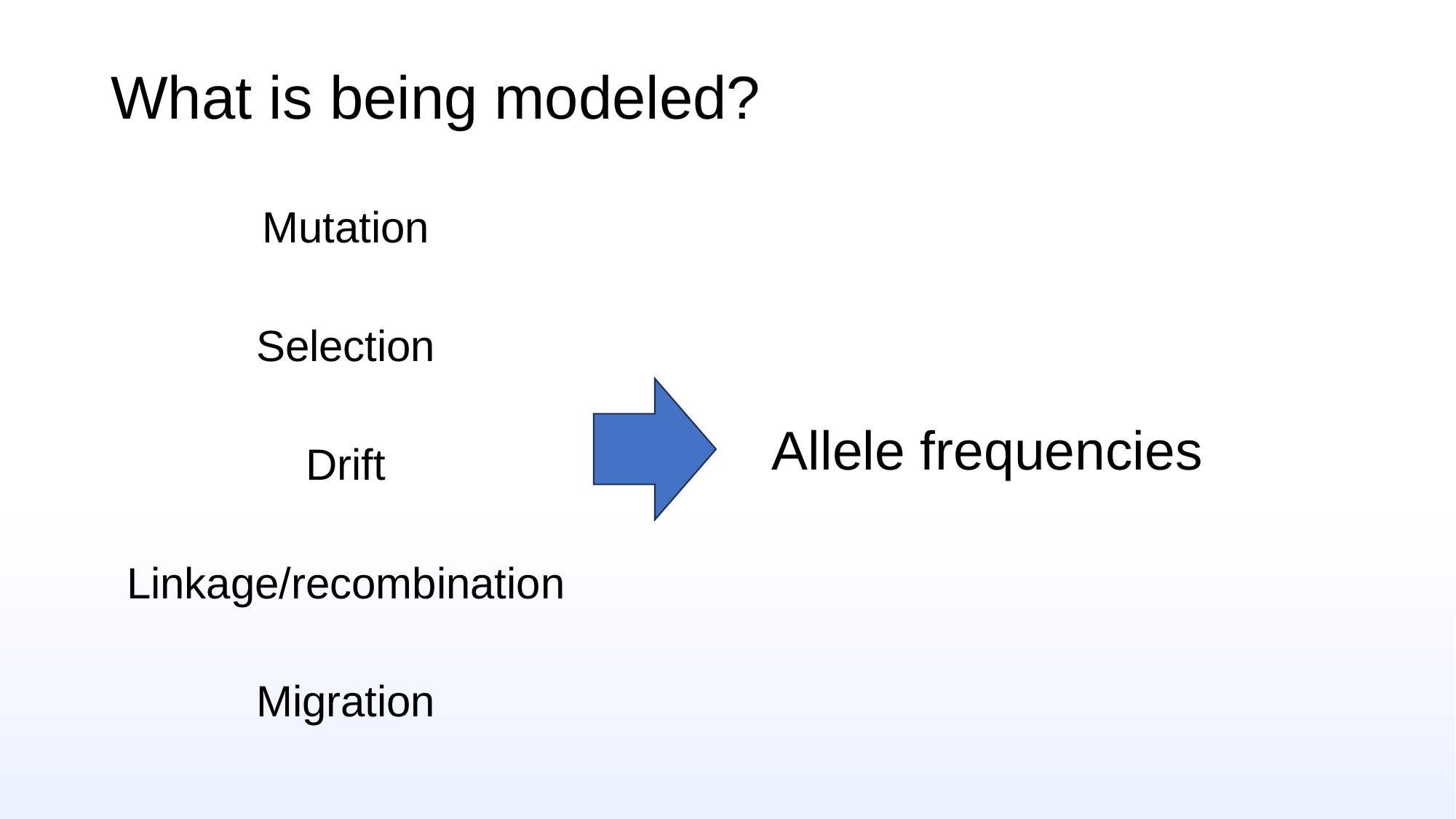

# What is being modeled?
Mutation

Selection

Drift

Linkage/recombination

Migration

Allele frequencies